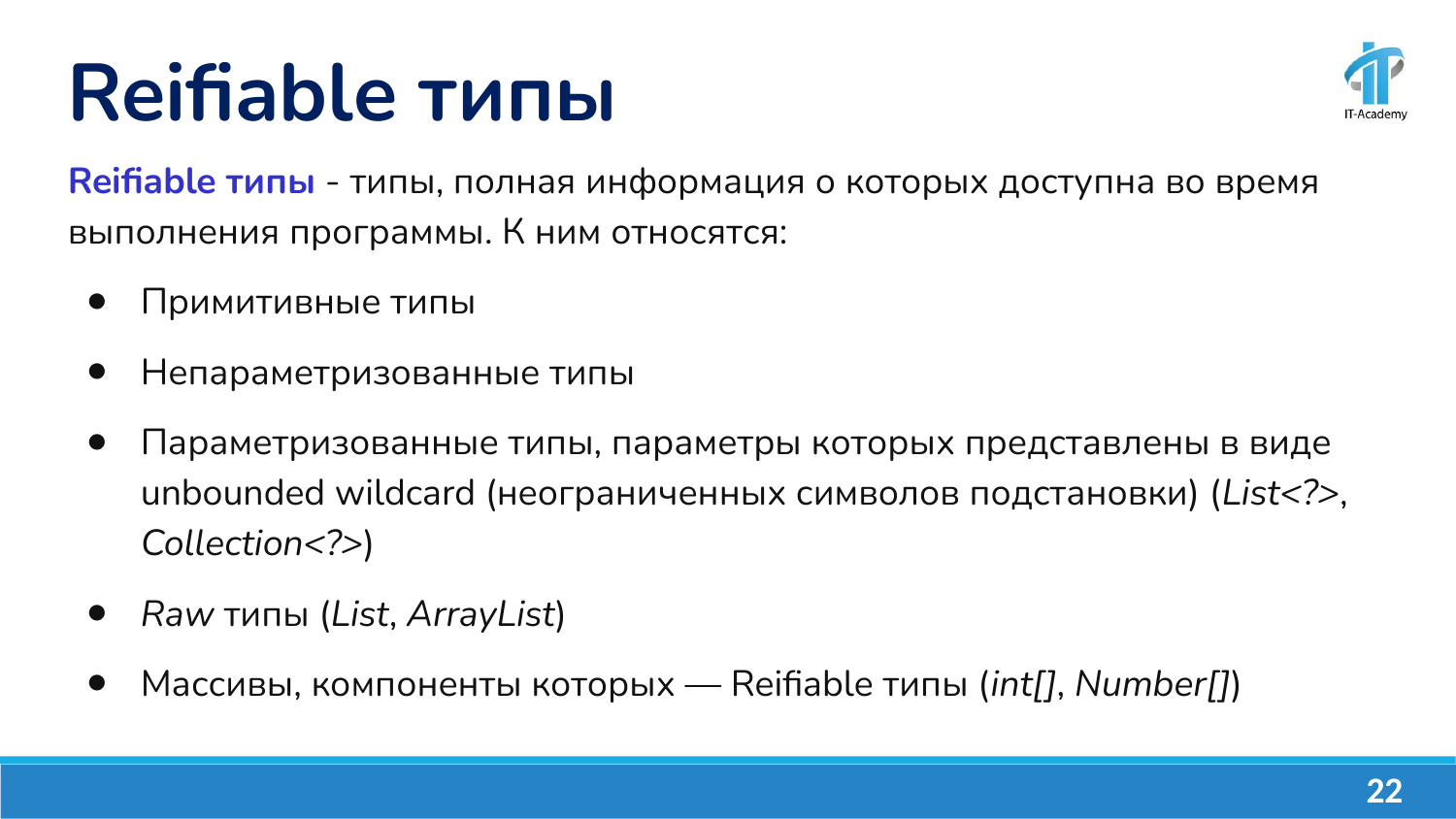

Reifiable типы

Reifiable типы - типы, полная информация о которых доступна во время выполнения программы. К ним относятся:
Примитивные типы
Непараметризованные типы
Параметризованные типы, параметры которых представлены в виде unbounded wildcard (неограниченных символов подстановки) (List<?>, Collection<?>)
Raw типы (List, ArrayList)
Массивы, компоненты которых — Reifiable типы (int[], Number[])
22